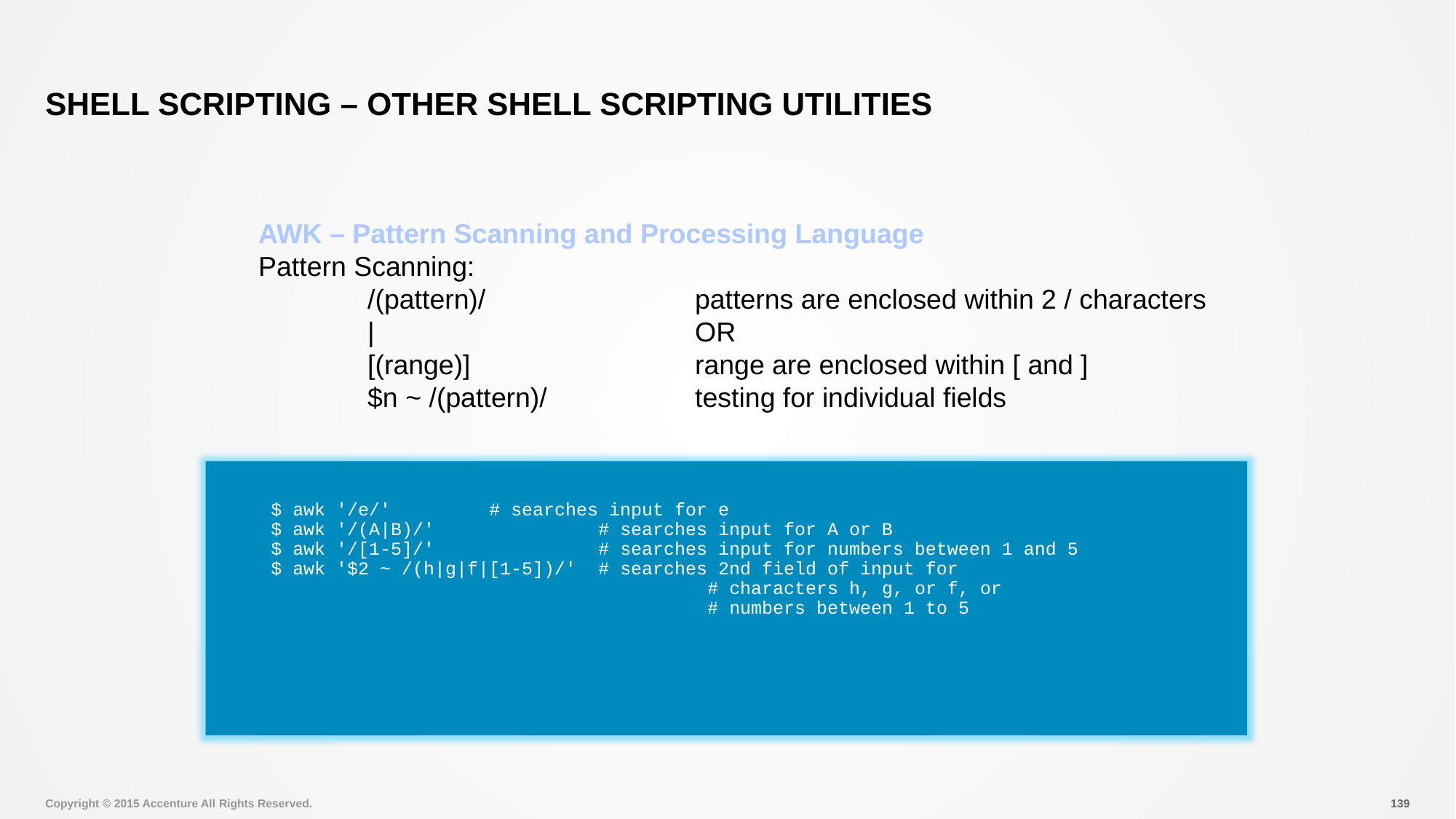

# Shell Scripting – Other Shell Scripting Utilities

AWK – Pattern Scanning and Processing Language
Pattern Scanning:
	/(pattern)/		patterns are enclosed within 2 / characters
	|			OR
	[(range)]			range are enclosed within [ and ]
	$n ~ /(pattern)/		testing for individual fields

$ awk '/e/'	# searches input for e
$ awk '/(A|B)/'		# searches input for A or B
$ awk '/[1-5]/'		# searches input for numbers between 1 and 5
$ awk '$2 ~ /(h|g|f|[1-5])/'	# searches 2nd field of input for
				# characters h, g, or f, or
				# numbers between 1 to 5

Copyright © 2015 Accenture All Rights Reserved.
139